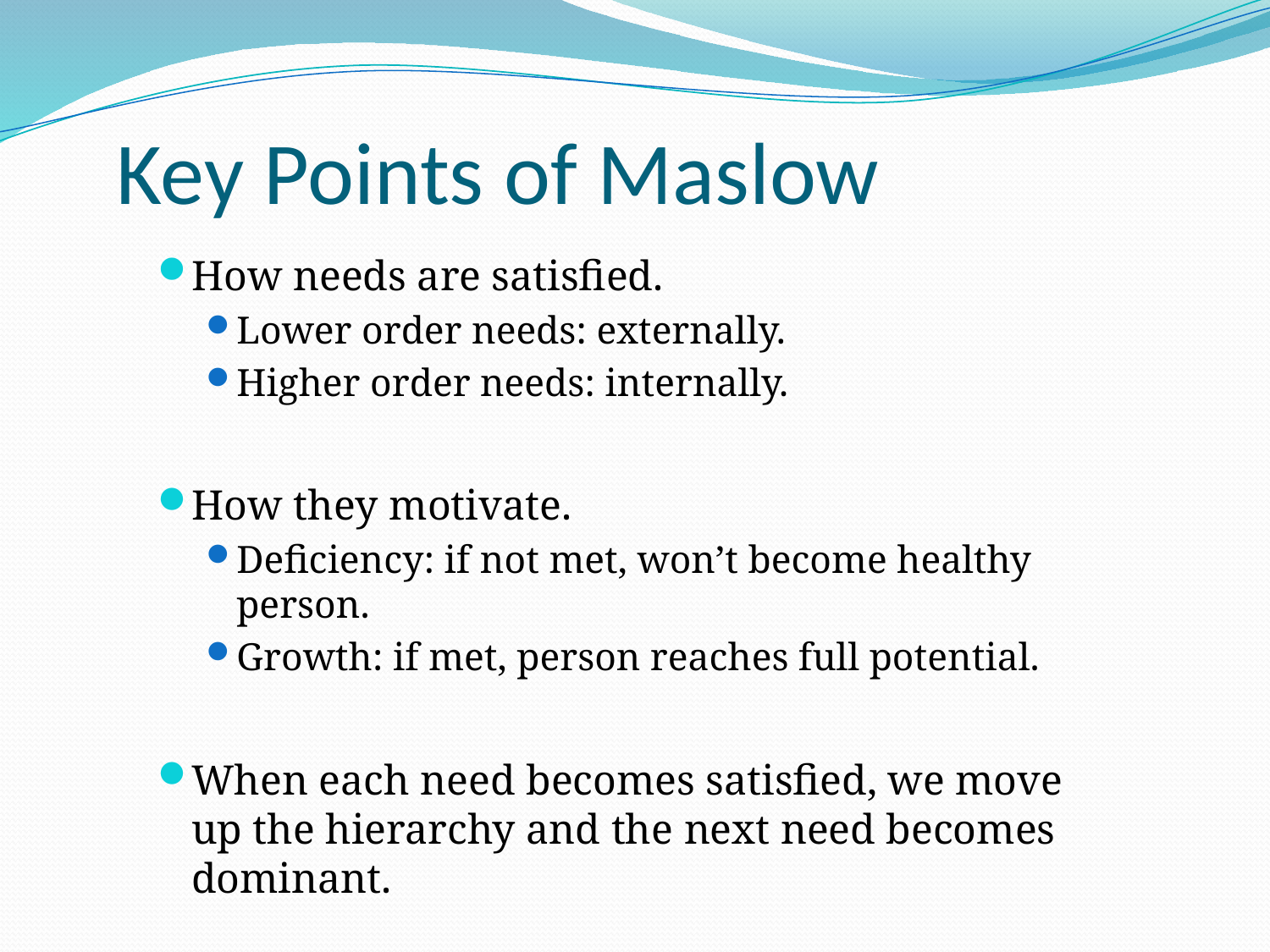

# Key Points of Maslow
How needs are satisfied.
Lower order needs: externally.
Higher order needs: internally.

How they motivate.
Deficiency: if not met, won’t become healthy person.
Growth: if met, person reaches full potential.

When each need becomes satisfied, we move up the hierarchy and the next need becomes dominant.